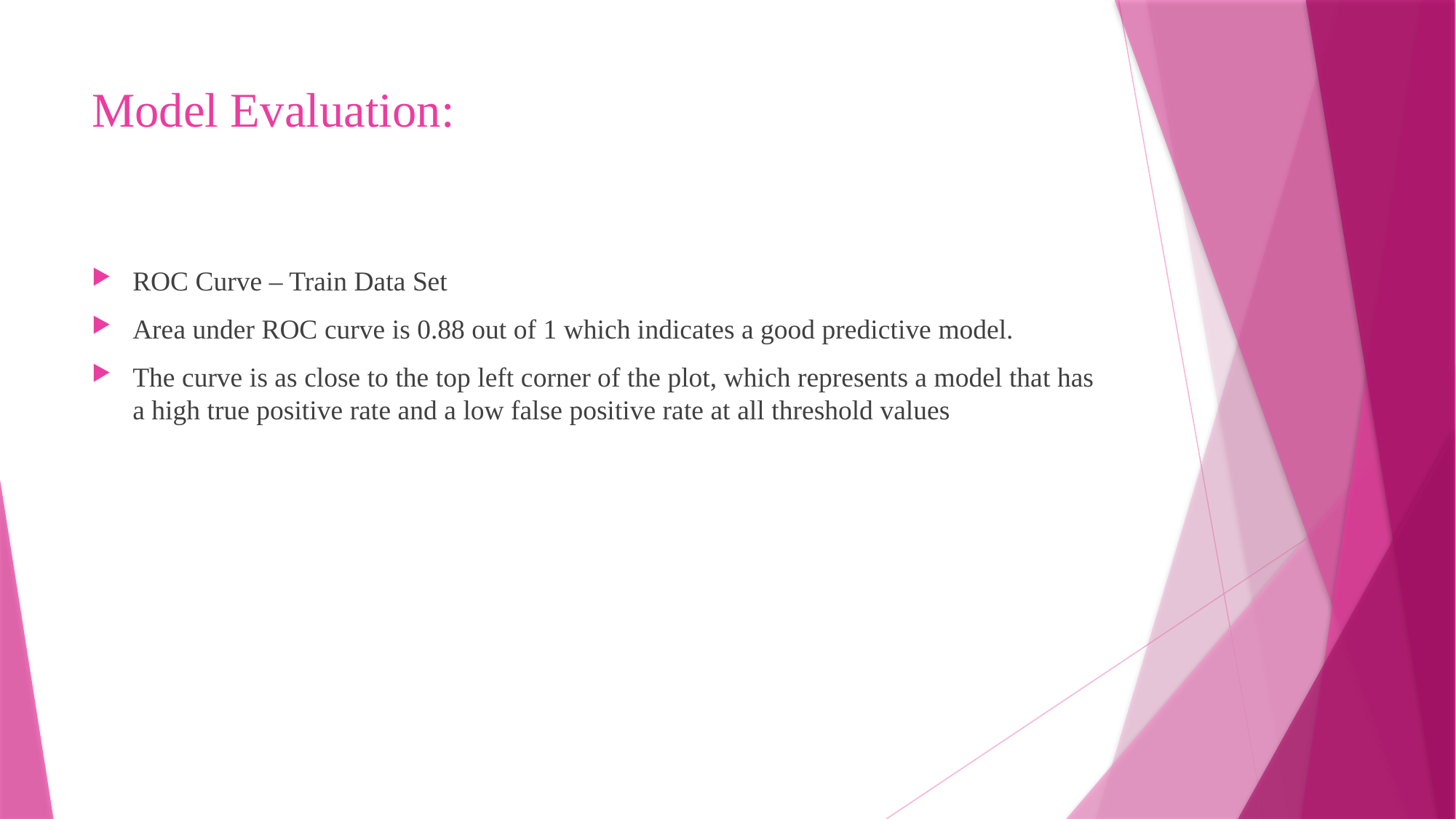

# Model Evaluation:
ROC Curve – Train Data Set
Area under ROC curve is 0.88 out of 1 which indicates a good predictive model.
The curve is as close to the top left corner of the plot, which represents a model that has a high true positive rate and a low false positive rate at all threshold values